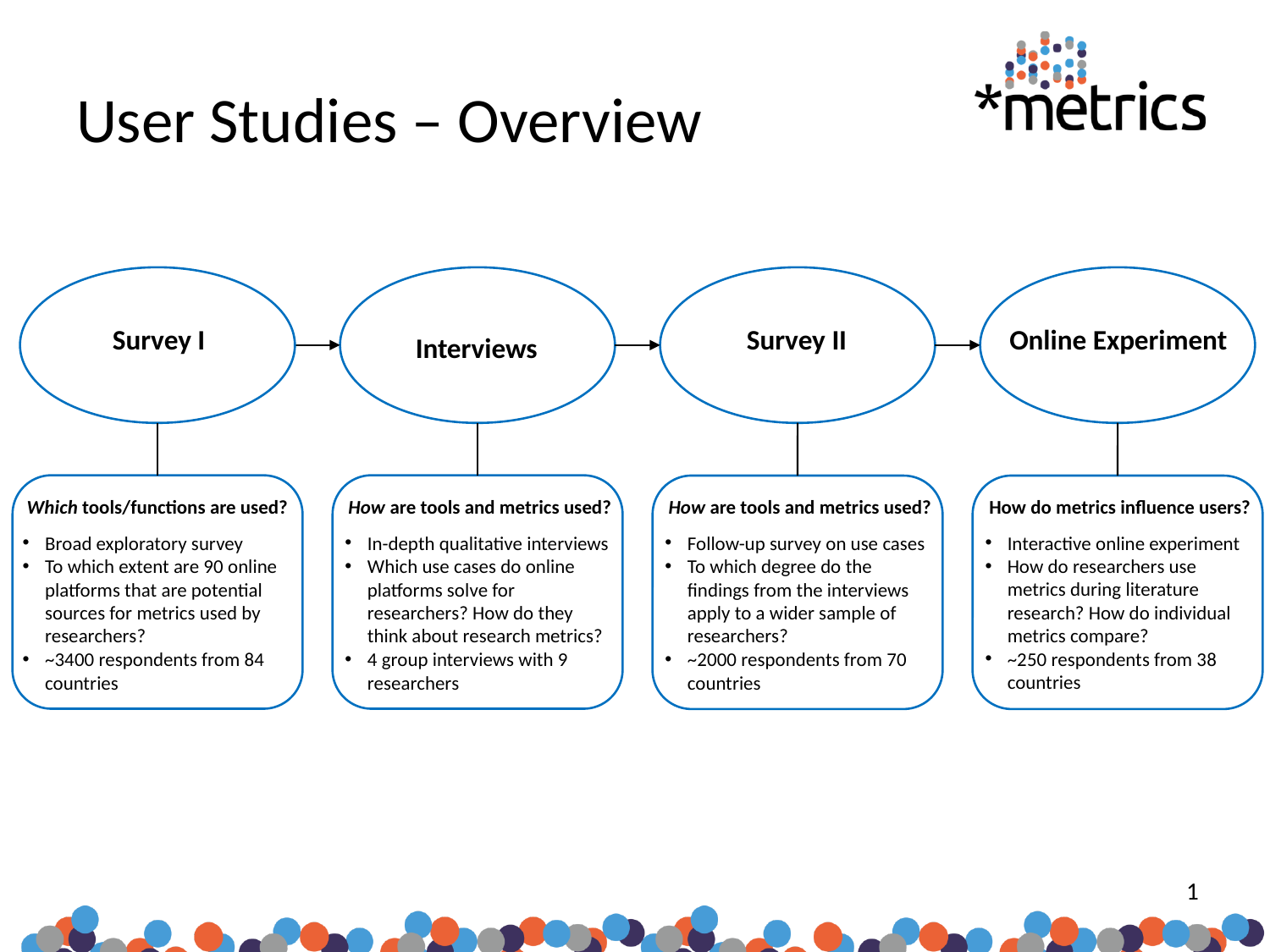

# User Studies – Overview

Interviews
Survey II
Survey I
Online Experiment

Which tools/functions are used?

Broad exploratory survey
To which extent are 90 online platforms that are potential sources for metrics used by researchers?
~3400 respondents from 84 countries

How do metrics influence users?

Interactive online experiment
How do researchers use metrics during literature research? How do individual metrics compare?
~250 respondents from 38 countries

How are tools and metrics used?

In-depth qualitative interviews
Which use cases do online platforms solve for researchers? How do they think about research metrics?
4 group interviews with 9 researchers

How are tools and metrics used?

Follow-up survey on use cases
To which degree do the findings from the interviews apply to a wider sample of researchers?
~2000 respondents from 70 countries

I
S
S
CA

1